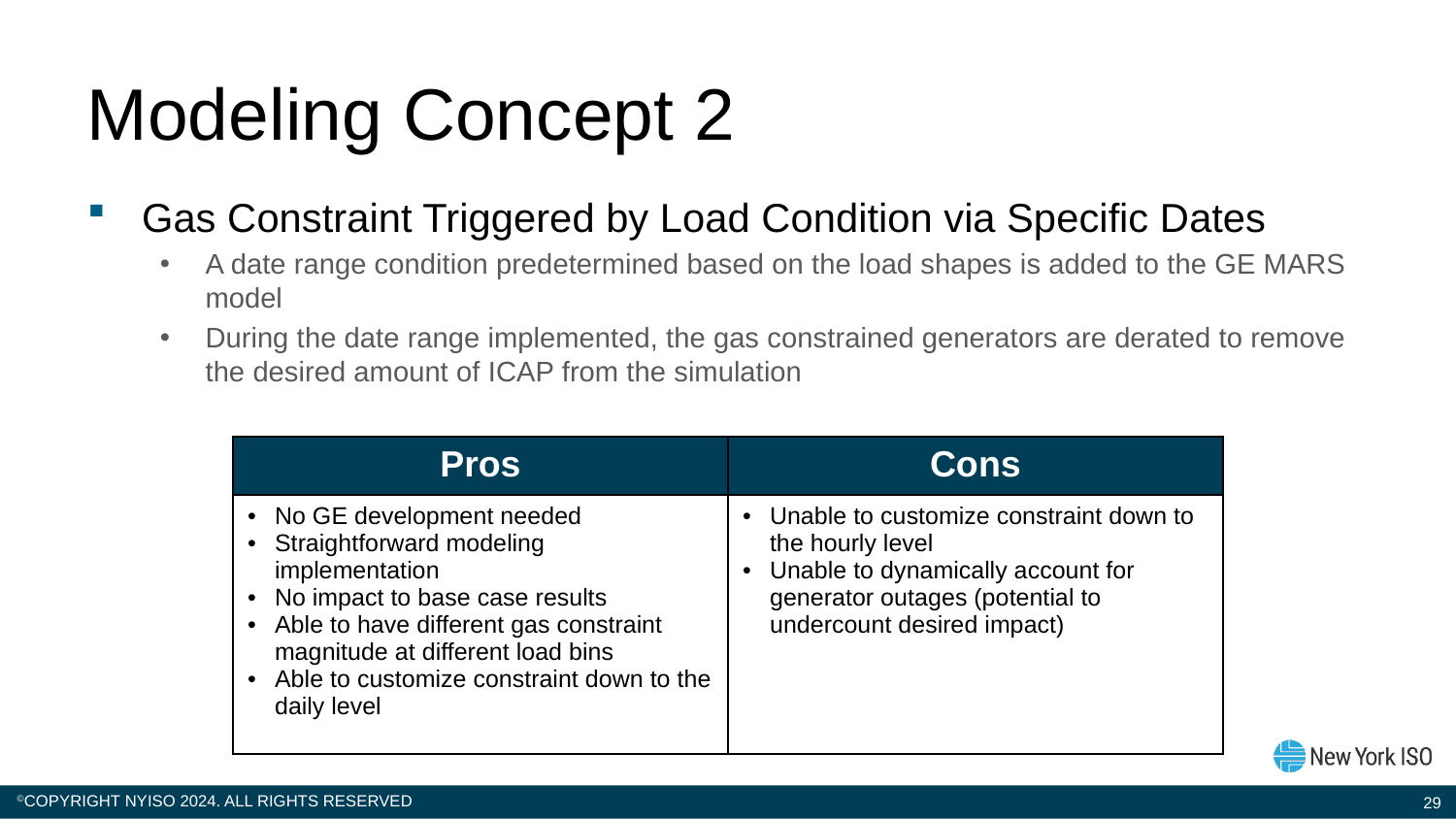

# Modeling Concept 2
Gas Constraint Triggered by Load Condition via Specific Dates
A date range condition predetermined based on the load shapes is added to the GE MARS model
During the date range implemented, the gas constrained generators are derated to remove the desired amount of ICAP from the simulation
| Pros | Cons |
| --- | --- |
| No GE development needed Straightforward modeling implementation No impact to base case results Able to have different gas constraint magnitude at different load bins Able to customize constraint down to the daily level | Unable to customize constraint down to the hourly level Unable to dynamically account for generator outages (potential to undercount desired impact) |